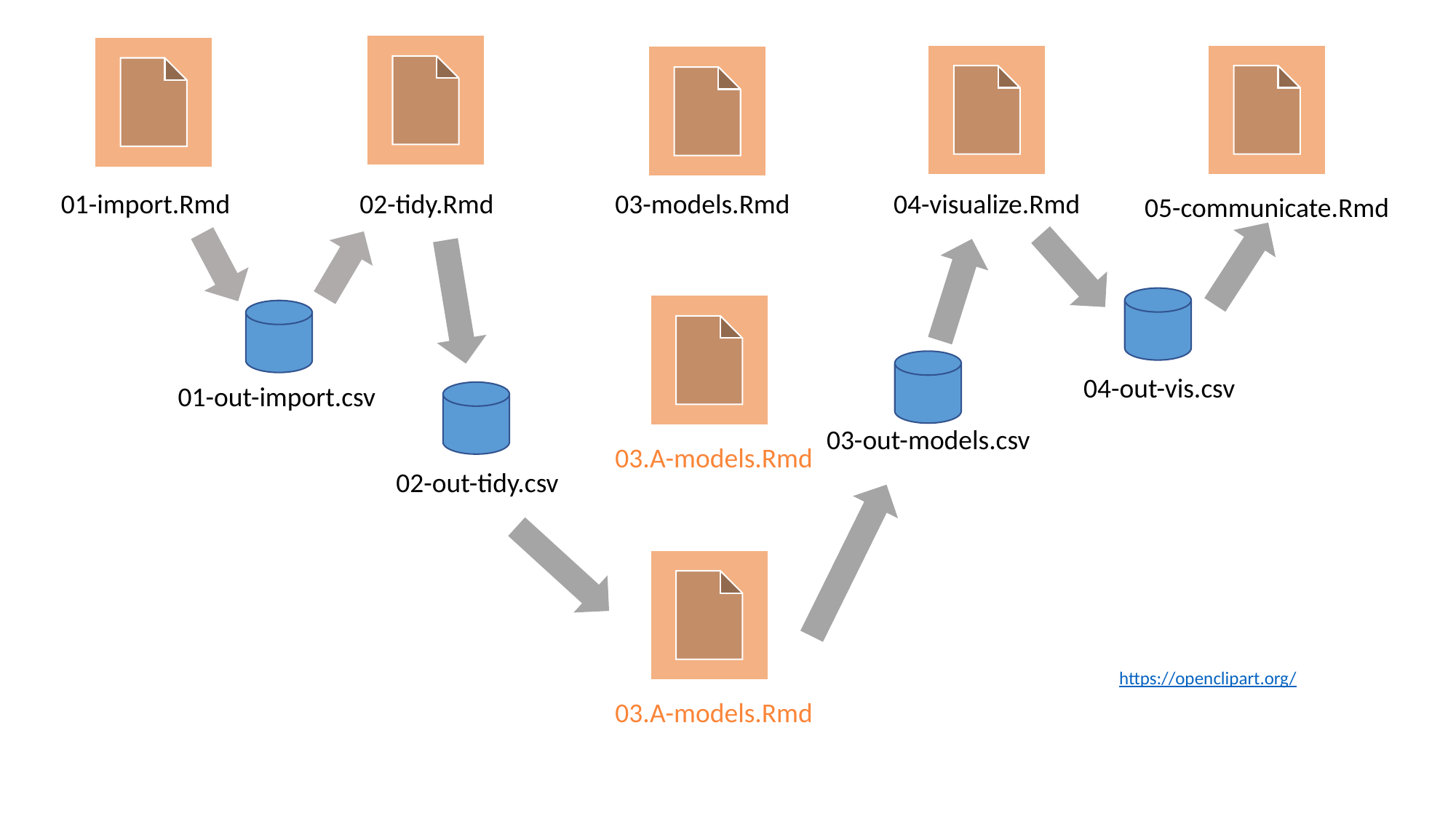

01-import.Rmd
02-tidy.Rmd
03-models.Rmd
04-visualize.Rmd
05-communicate.Rmd

04-out-vis.csv
01-out-import.csv

03-out-models.csv
03.A-models.Rmd
02-out-tidy.csv

https://openclipart.org/
03.A-models.Rmd